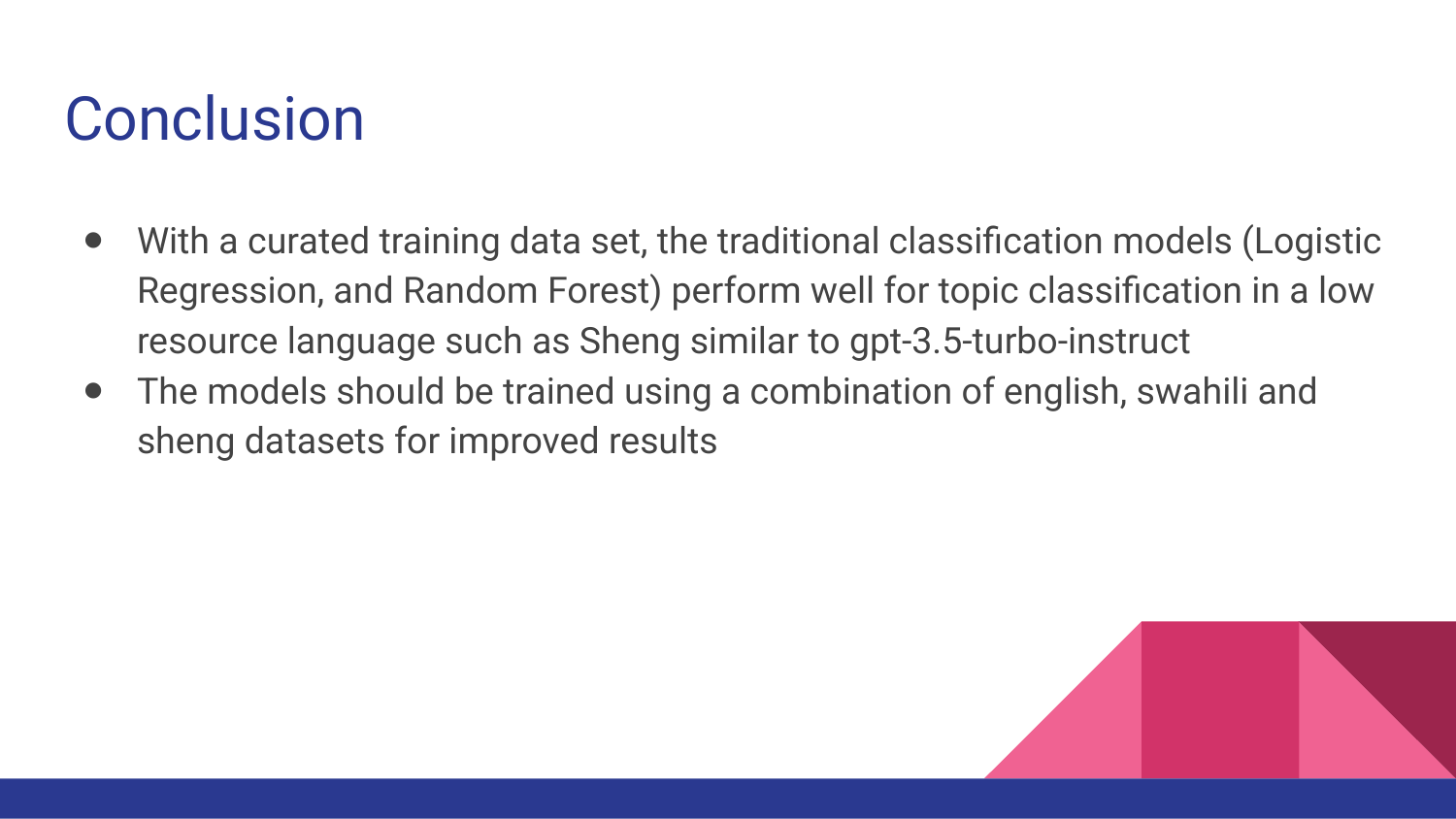

# Conclusion
With a curated training data set, the traditional classification models (Logistic Regression, and Random Forest) perform well for topic classification in a low resource language such as Sheng similar to gpt-3.5-turbo-instruct
The models should be trained using a combination of english, swahili and sheng datasets for improved results